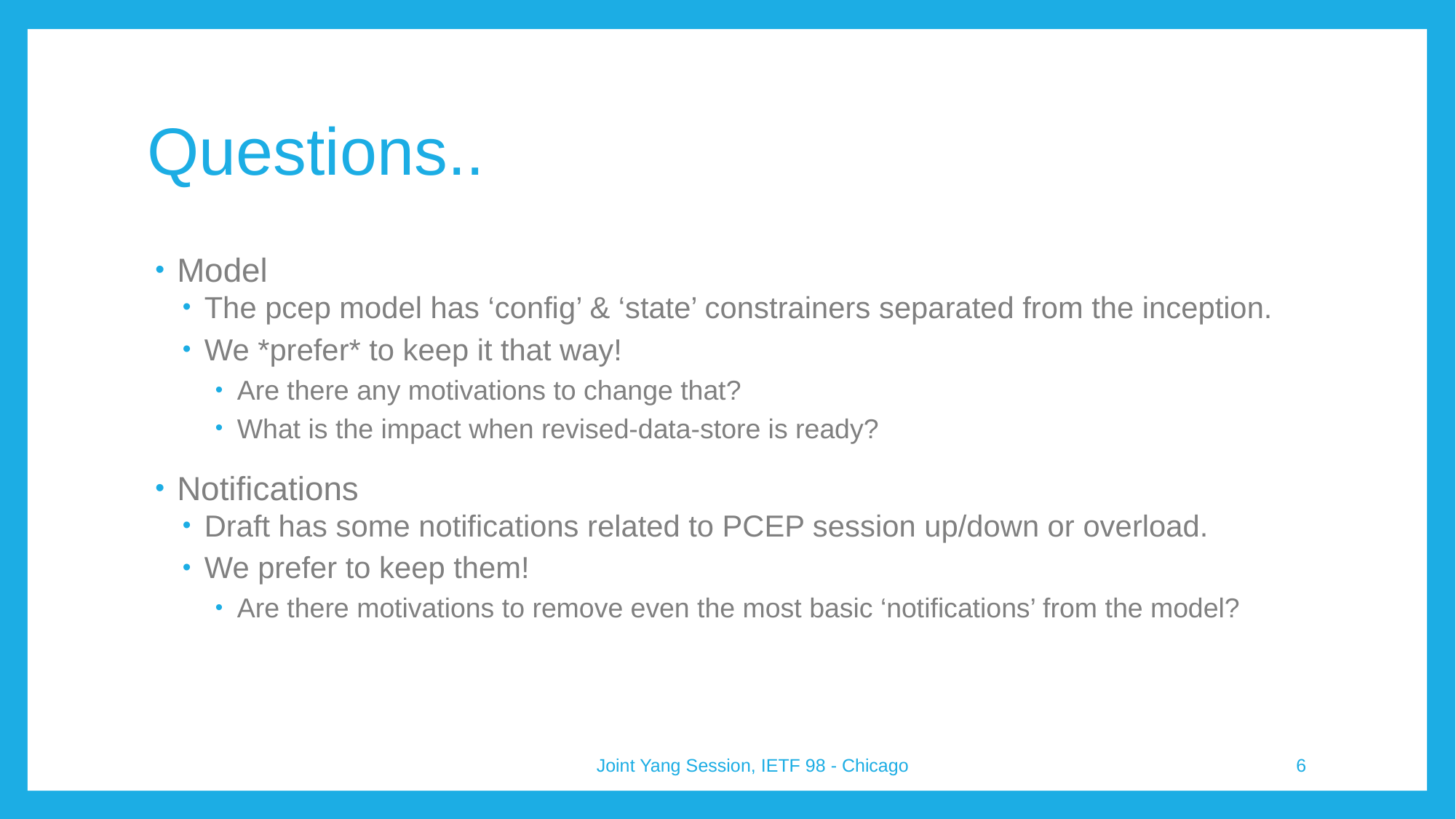

# Questions..
Model
The pcep model has ‘config’ & ‘state’ constrainers separated from the inception.
We *prefer* to keep it that way!
Are there any motivations to change that?
What is the impact when revised-data-store is ready?
Notifications
Draft has some notifications related to PCEP session up/down or overload.
We prefer to keep them!
Are there motivations to remove even the most basic ‘notifications’ from the model?

Joint Yang Session, IETF 98 - Chicago
6